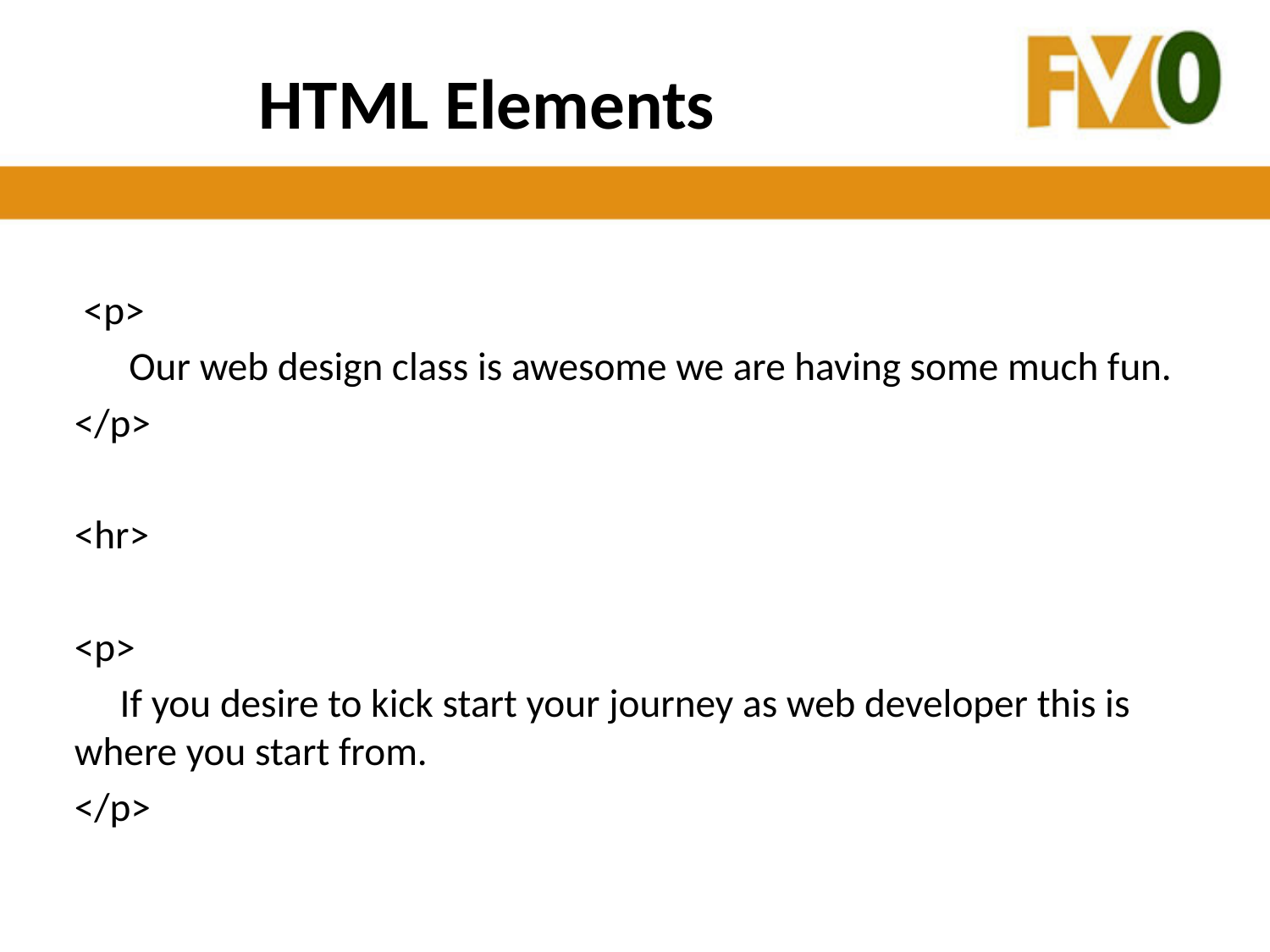

# HTML Elements

 <p>
      Our web design class is awesome we are having some much fun.
</p>

<hr>

<p>
     If you desire to kick start your journey as web developer this is where you start from.
</p>